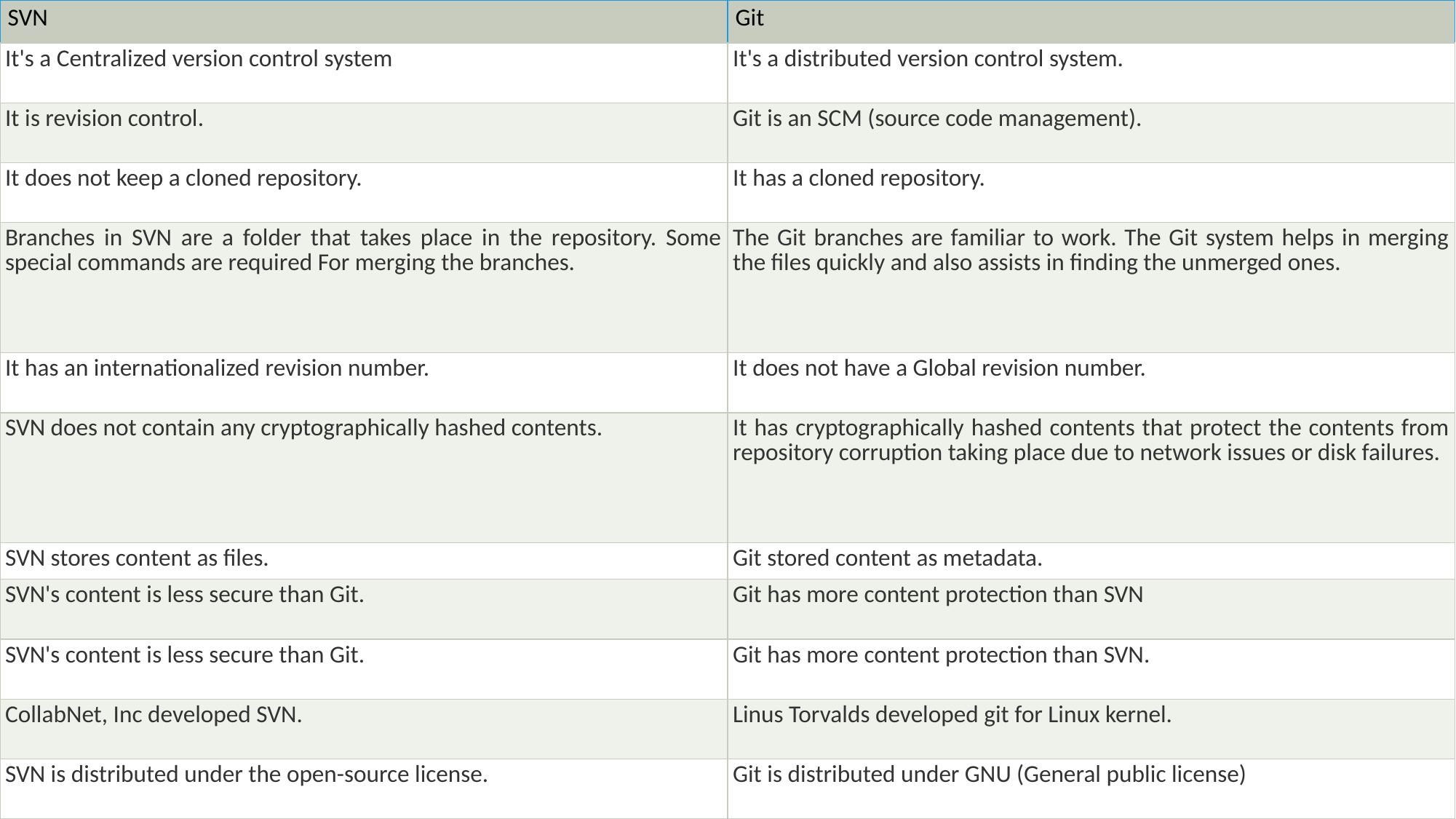

| SVN | Git |
| --- | --- |
| It's a Centralized version control system | It's a distributed version control system. |
| It is revision control. | Git is an SCM (source code management). |
| It does not keep a cloned repository. | It has a cloned repository. |
| Branches in SVN are a folder that takes place in the repository. Some special commands are required For merging the branches. | The Git branches are familiar to work. The Git system helps in merging the files quickly and also assists in finding the unmerged ones. |
| It has an internationalized revision number. | It does not have a Global revision number. |
| SVN does not contain any cryptographically hashed contents. | It has cryptographically hashed contents that protect the contents from repository corruption taking place due to network issues or disk failures. |
| SVN stores content as files. | Git stored content as metadata. |
| SVN's content is less secure than Git. | Git has more content protection than SVN |
| SVN's content is less secure than Git. | Git has more content protection than SVN. |
| CollabNet, Inc developed SVN. | Linus Torvalds developed git for Linux kernel. |
| SVN is distributed under the open-source license. | Git is distributed under GNU (General public license) |